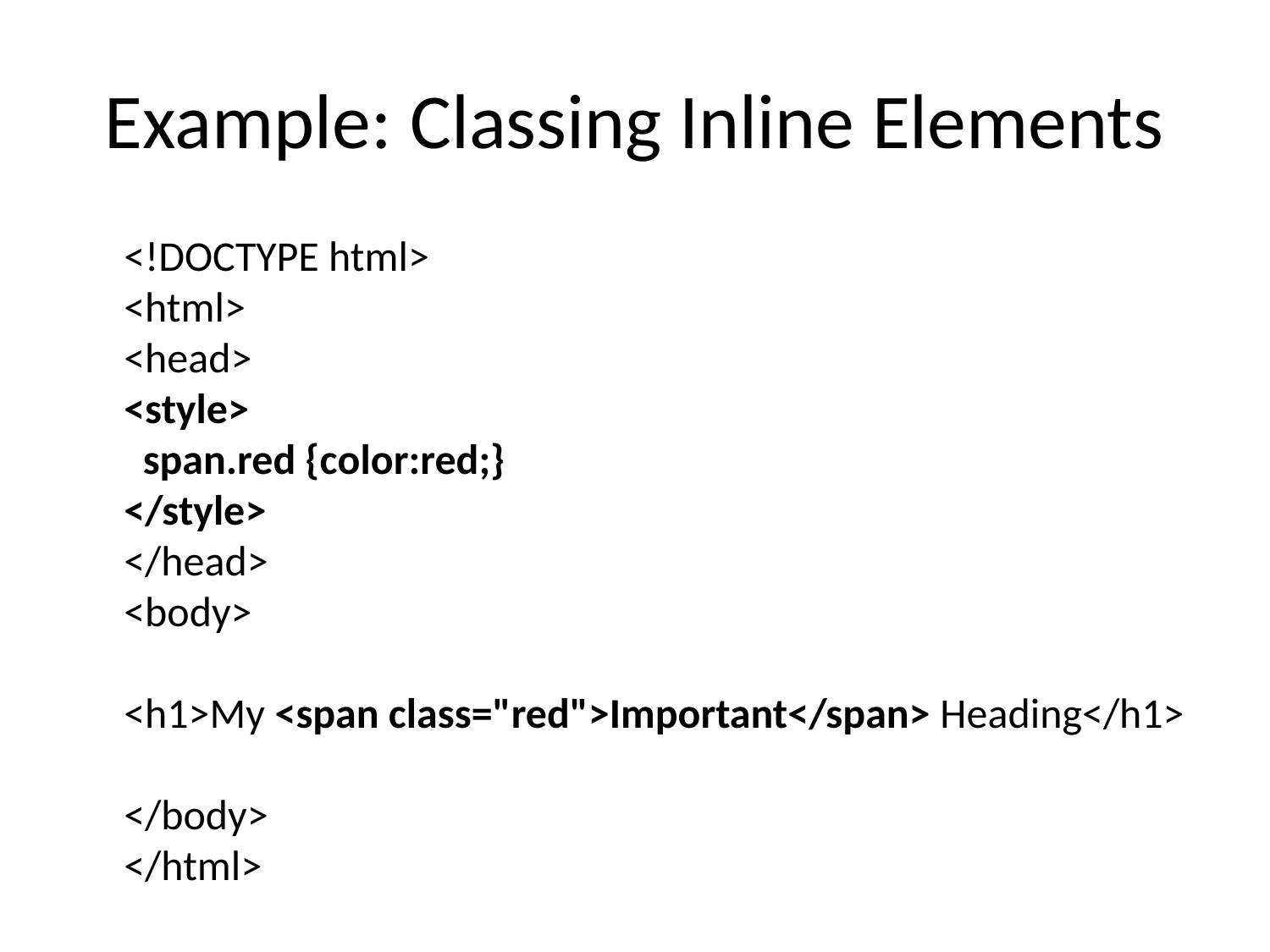

# Example: Classing Inline Elements
	<!DOCTYPE html>
<html>
<head>
<style>
  span.red {color:red;}
</style>
</head>
<body>
<h1>My <span class="red">Important</span> Heading</h1>
</body>
</html>